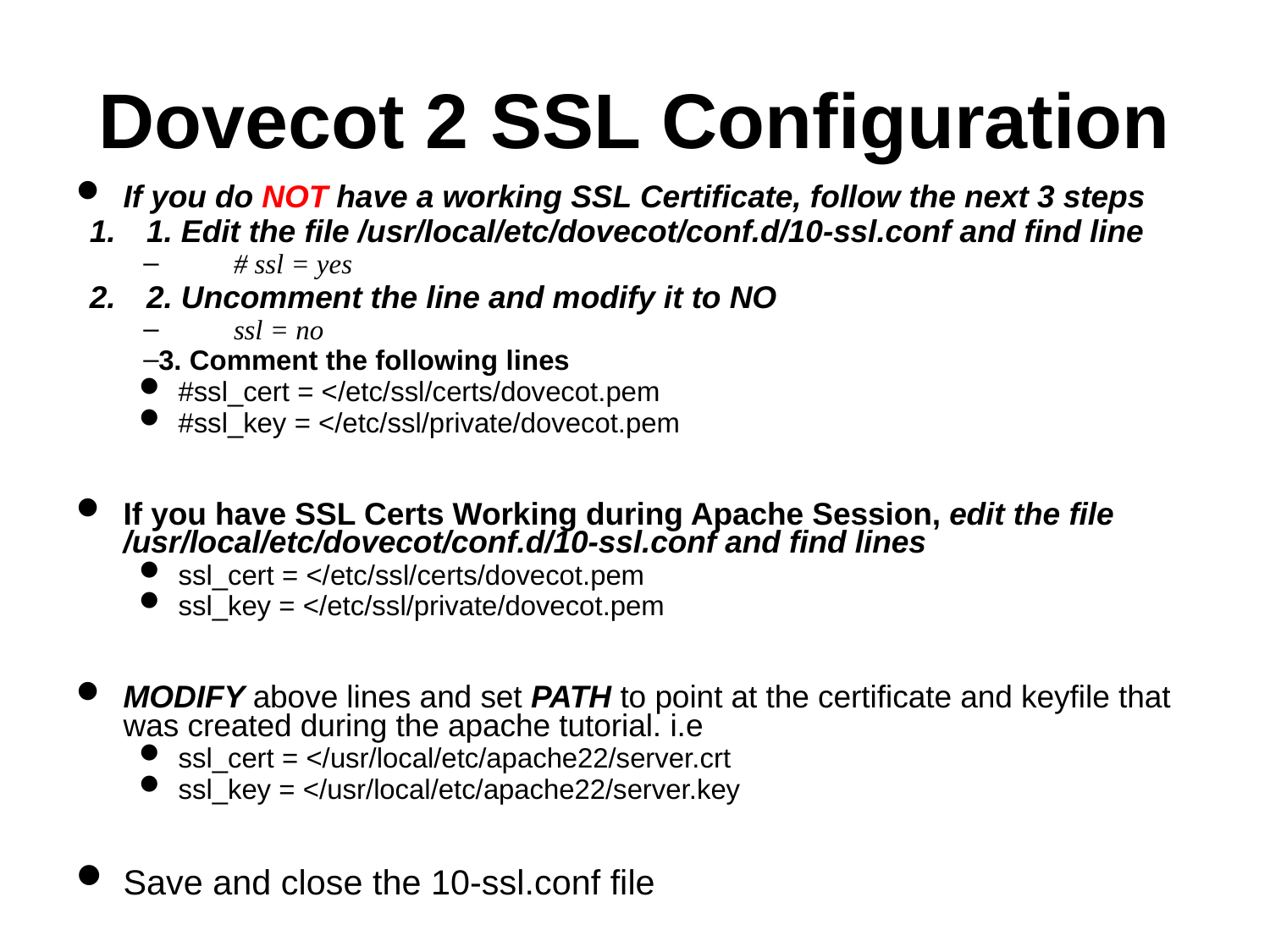

# Dovecot 2 SSL Configuration
If you do NOT have a working SSL Certificate, follow the next 3 steps
1. Edit the file /usr/local/etc/dovecot/conf.d/10-ssl.conf and find line
	# ssl = yes
2. Uncomment the line and modify it to NO
	ssl = no
3. Comment the following lines
#ssl_cert = </etc/ssl/certs/dovecot.pem
#ssl_key = </etc/ssl/private/dovecot.pem

If you have SSL Certs Working during Apache Session, edit the file /usr/local/etc/dovecot/conf.d/10-ssl.conf and find lines
ssl_cert = </etc/ssl/certs/dovecot.pem
ssl_key = </etc/ssl/private/dovecot.pem

MODIFY above lines and set PATH to point at the certificate and keyfile that was created during the apache tutorial. i.e
ssl_cert = </usr/local/etc/apache22/server.crt
ssl_key = </usr/local/etc/apache22/server.key

Save and close the 10-ssl.conf file